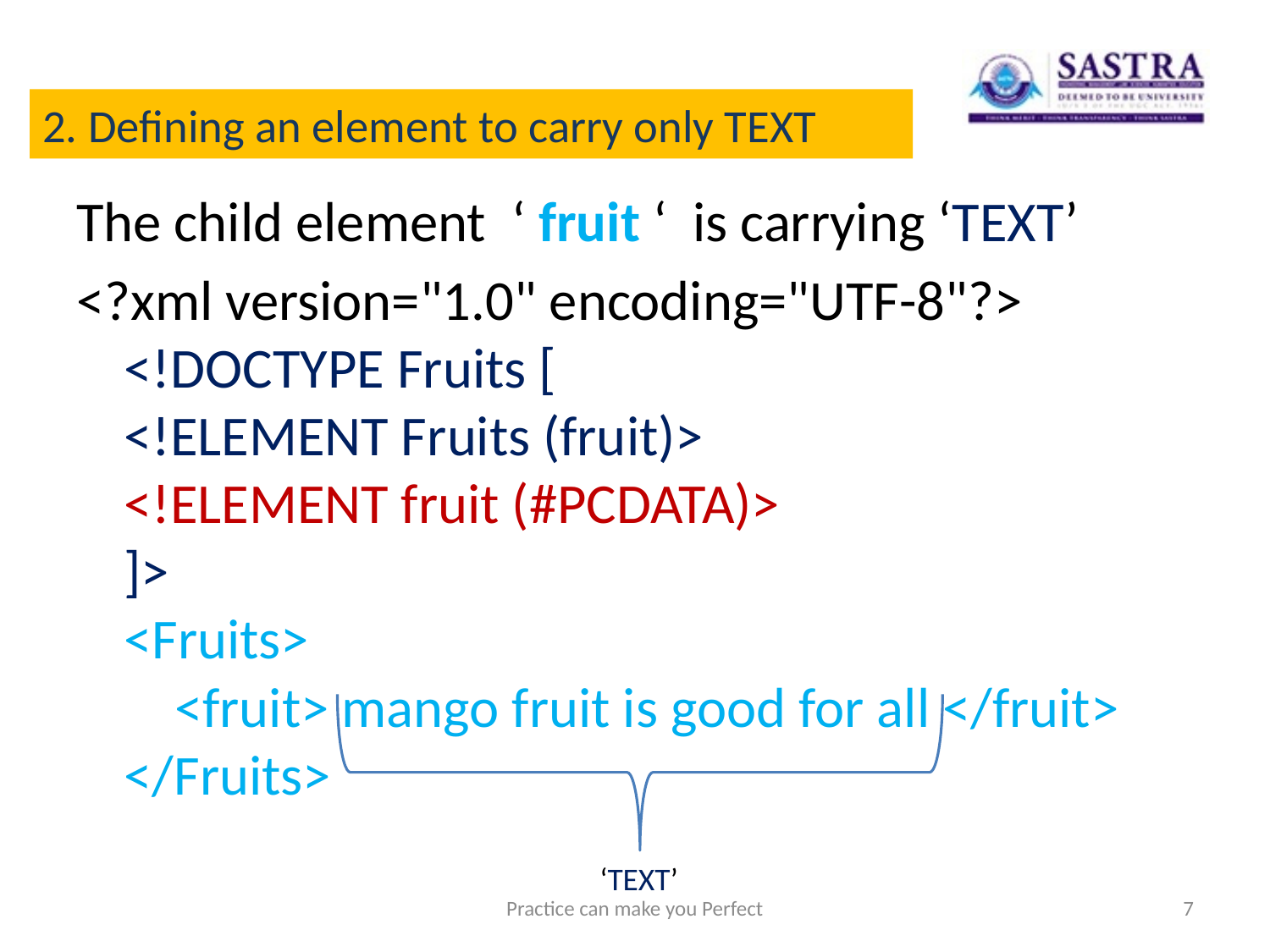

# 2. Defining an element to carry only TEXT
The child element  ‘ fruit ‘  is carrying ‘TEXT’
<?xml version="1.0" encoding="UTF-8"?>
<!DOCTYPE Fruits [
<!ELEMENT Fruits (fruit)>
<!ELEMENT fruit (#PCDATA)>
]>
<Fruits>
    <fruit> mango fruit is good for all </fruit>
</Fruits>

‘TEXT’
Practice can make you Perfect
7